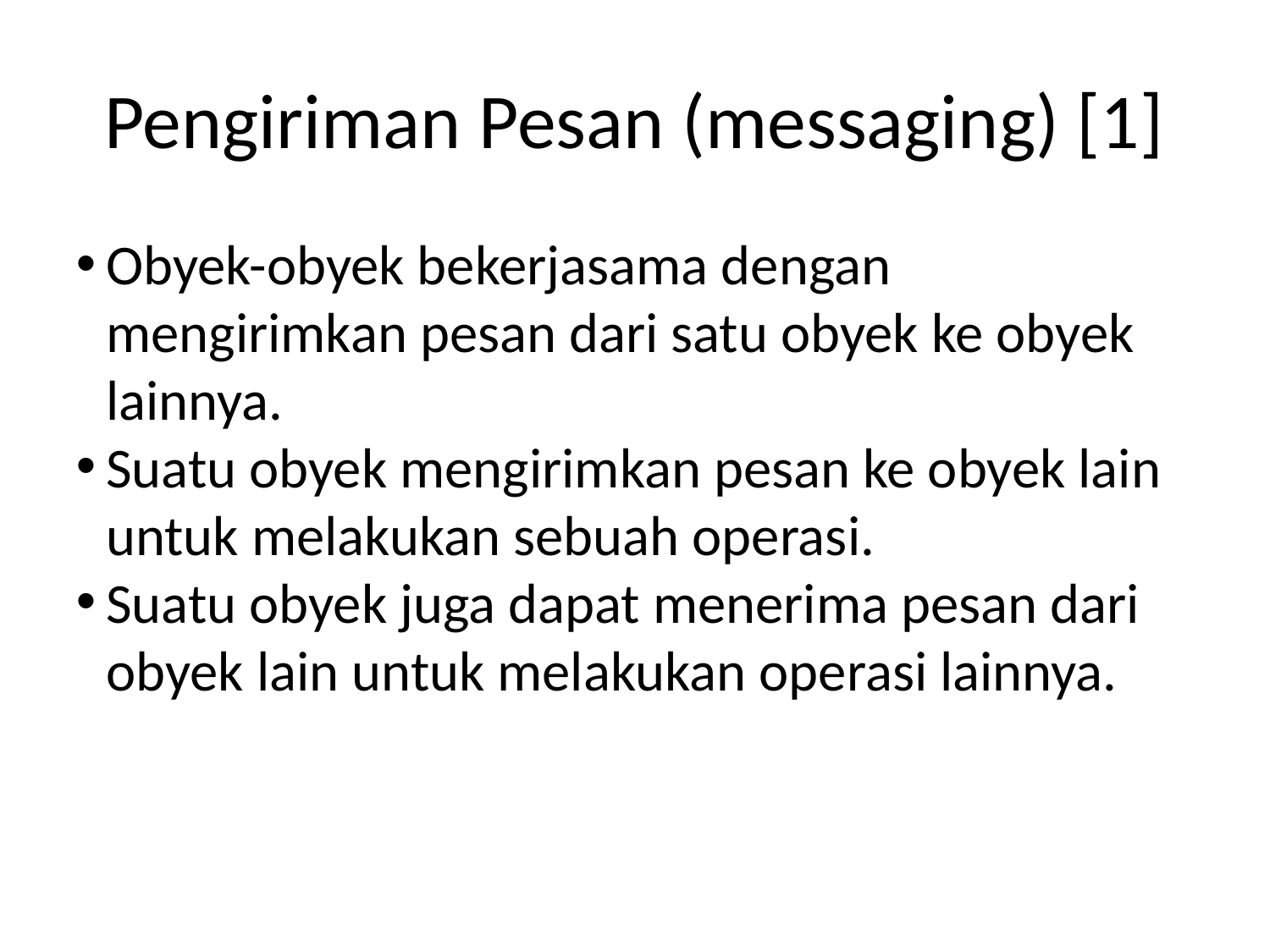

Pengiriman Pesan (messaging) [1]
Obyek-obyek bekerjasama dengan mengirimkan pesan dari satu obyek ke obyek lainnya.
Suatu obyek mengirimkan pesan ke obyek lain untuk melakukan sebuah operasi.
Suatu obyek juga dapat menerima pesan dari obyek lain untuk melakukan operasi lainnya.